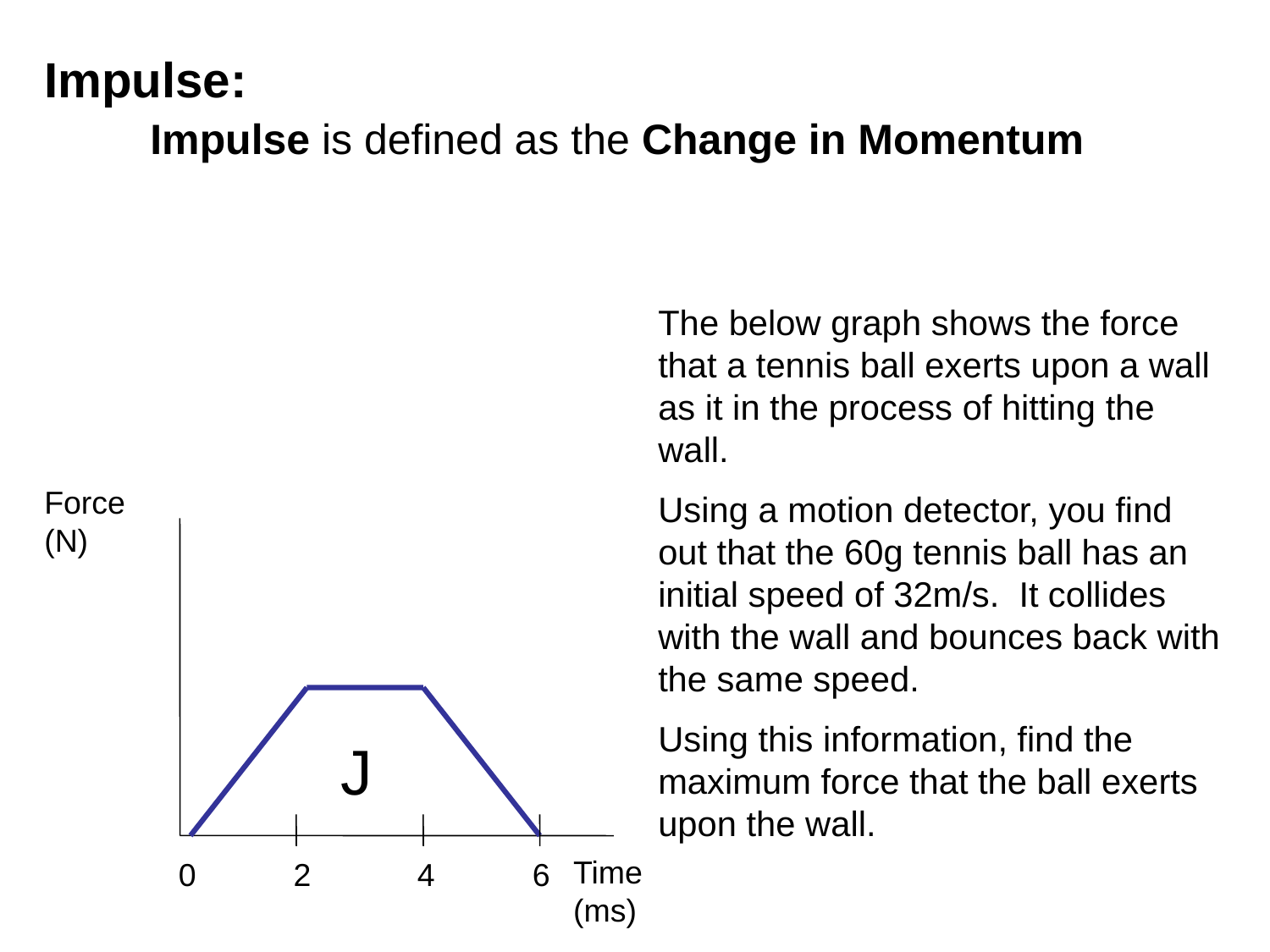

Impulse:
Impulse is defined as the Change in Momentum
The below graph shows the force that a tennis ball exerts upon a wall as it in the process of hitting the wall.
Using a motion detector, you find out that the 60g tennis ball has an initial speed of 32m/s.  It collides with the wall and bounces back with the same speed.
Using this information, find the maximum force that the ball exerts upon the wall.
Force (N)

J

Time (ms)
  0           2            4           6